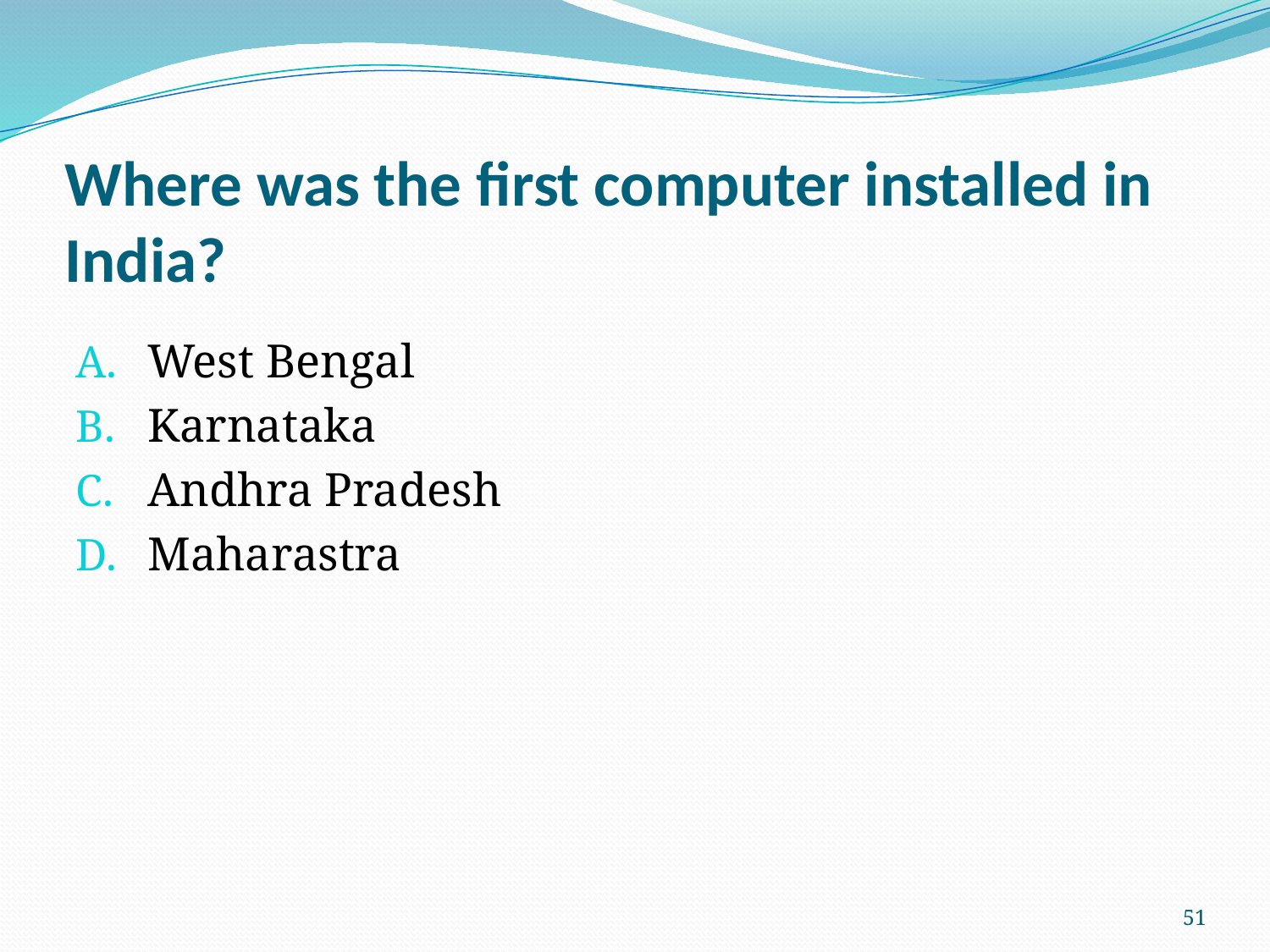

# Where was the first computer installed in India?
West Bengal
Karnataka
Andhra Pradesh
Maharastra
51